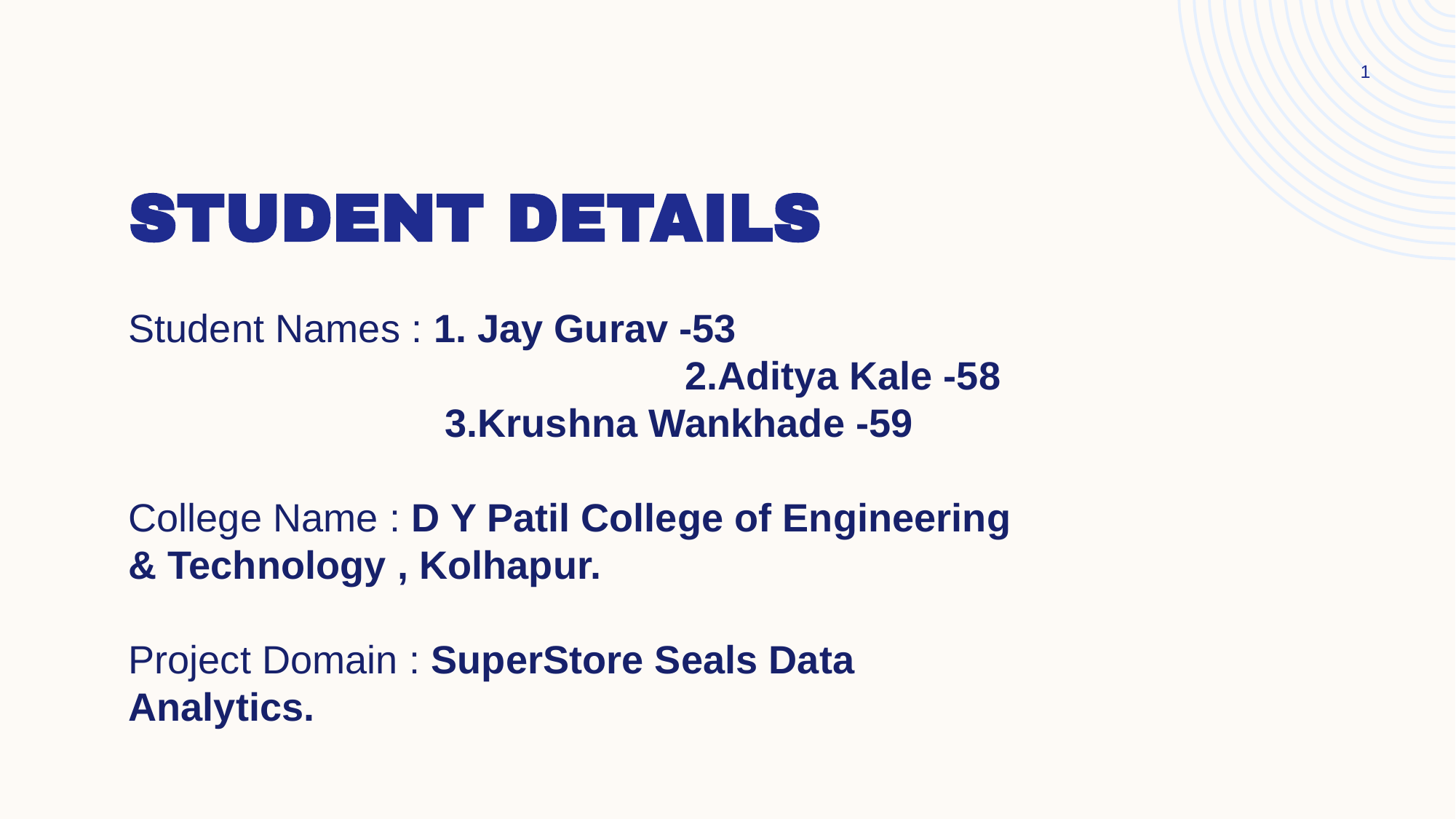

1
# STUDENT DETAILS
Student Names : 1. Jay Gurav -53
					 2.Aditya Kale -58
                             3.Krushna Wankhade -59

College Name : D Y Patil College of Engineering & Technology , Kolhapur.

Project Domain : SuperStore Seals Data Analytics.